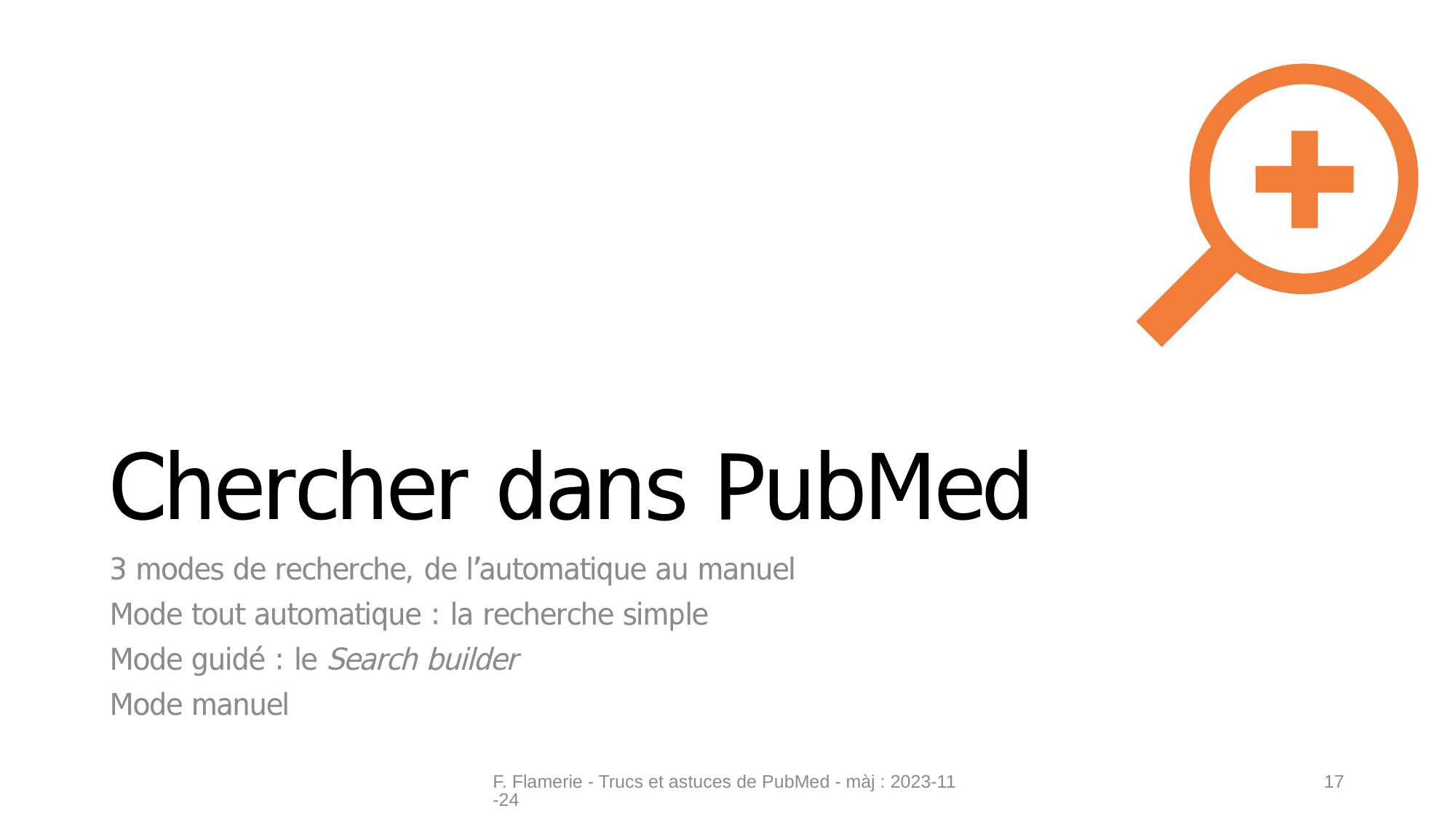

# Chercher dans PubMed
3 modes de recherche, de l’automatique au manuel
Mode tout automatique : la recherche simple
Mode guidé : le Search builder
Mode manuel
F. Flamerie - Trucs et astuces de PubMed - màj : 2023-11-24
17